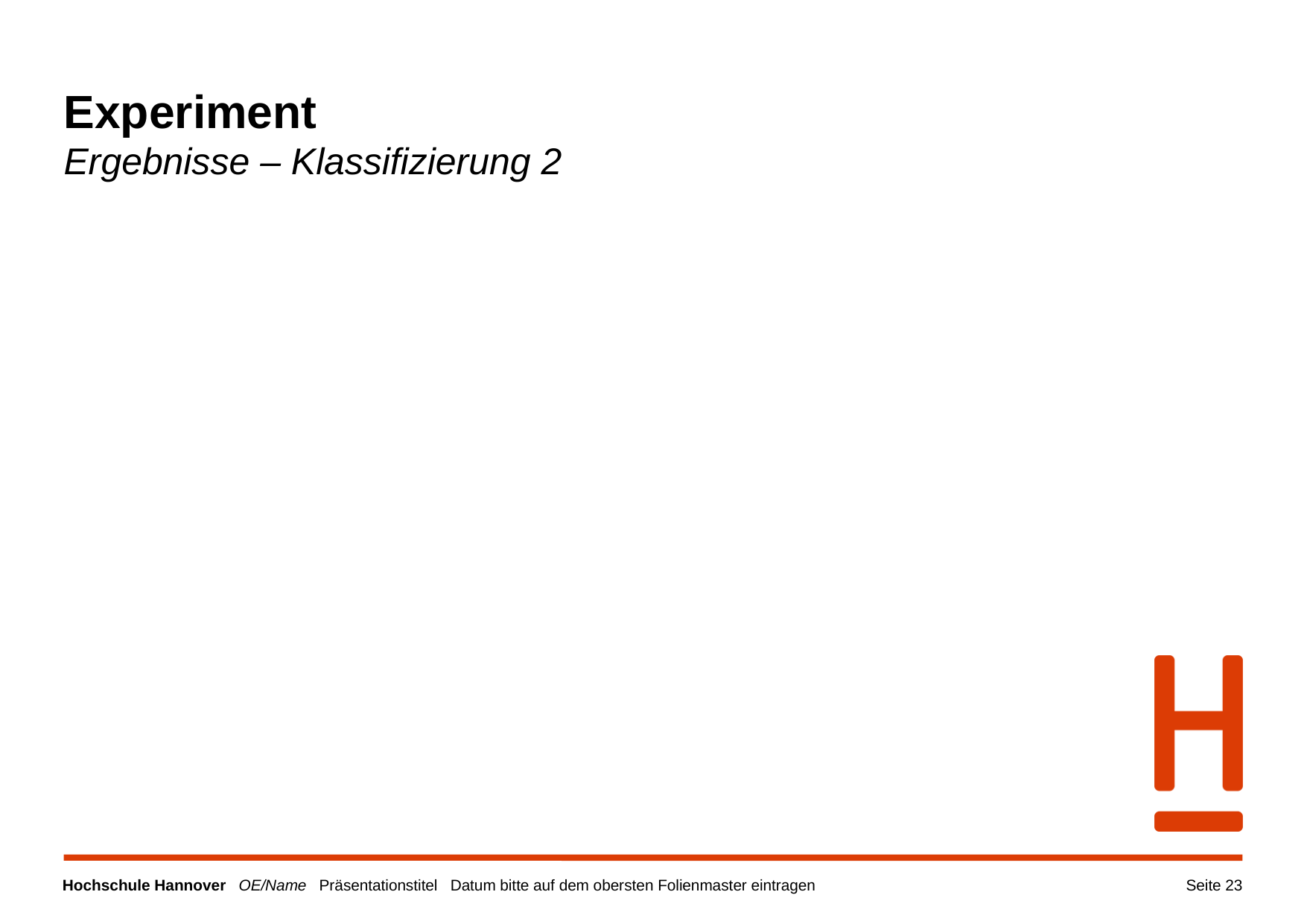

Experiment
Ergebnisse – Klassifizierung 2

Seite 23